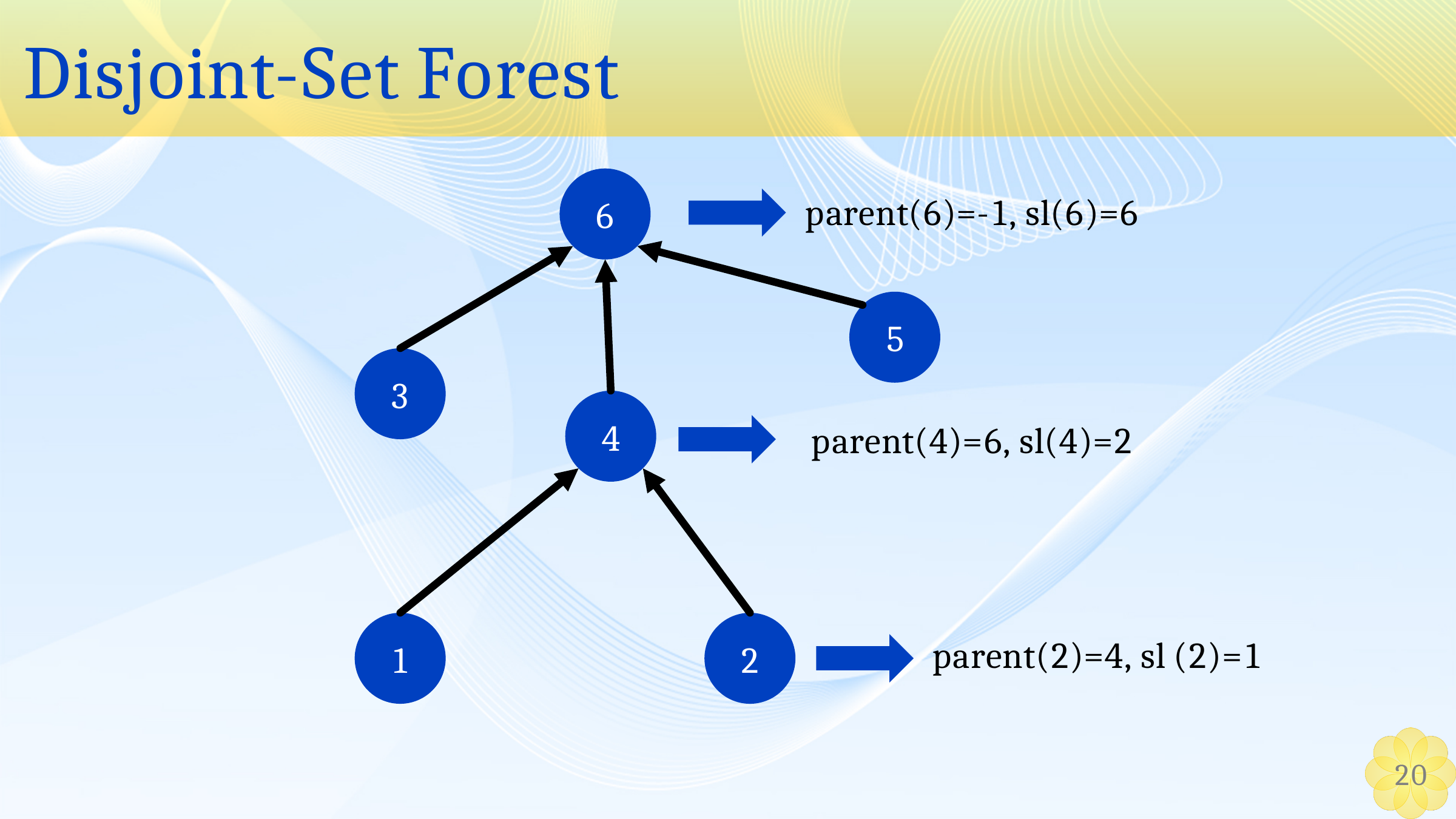

# Disjoint-Set Forest

6
parent(6)=-1, sl(6)=6

5
3
4
parent(4)=6, sl(4)=2

1
2
parent(2)=4, sl (2)=1

20